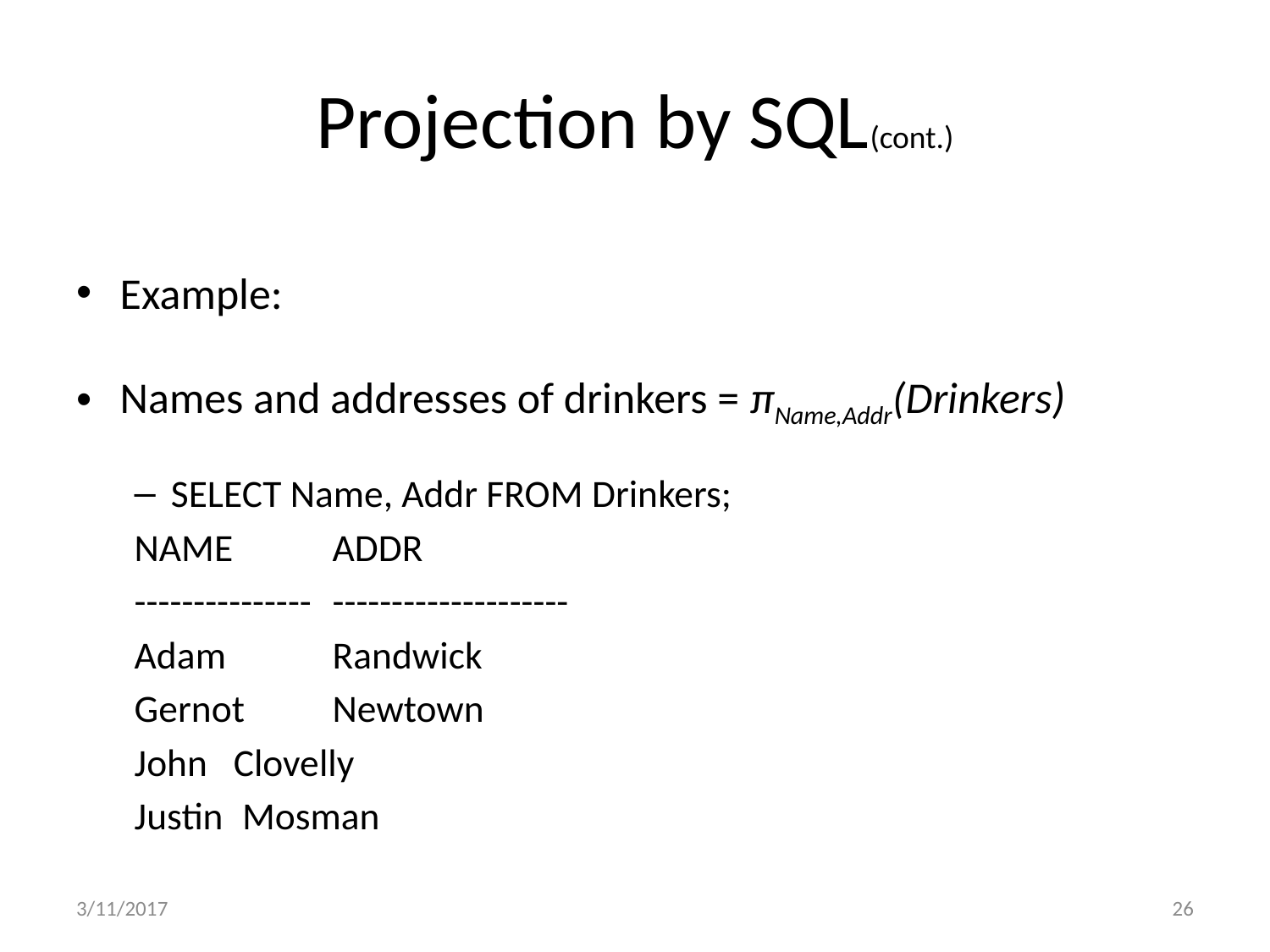

# Projection by SQL(cont.)
Example:
Names and addresses of drinkers = πName,Addr(Drinkers)
SELECT Name, Addr FROM Drinkers;
NAME 		ADDR
--------------- 	--------------------
Adam 		Randwick
Gernot 		Newtown
John 		Clovelly
Justin		 Mosman
3/11/2017
26